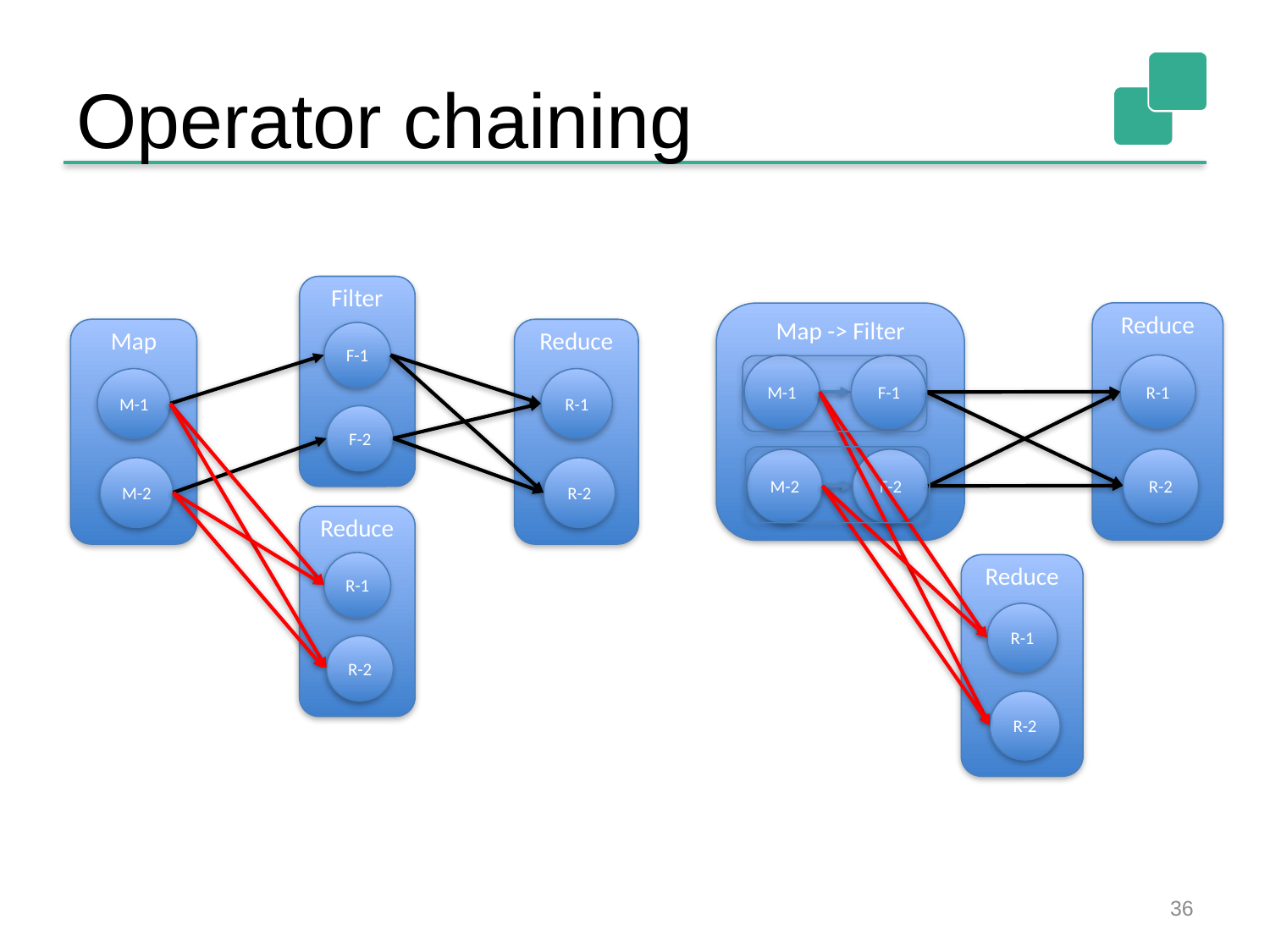

# Operator chaining

Filter

F-1

F-2

Map

M-1

M-2

Reduce

R-1

R-2

Reduce

R-1

R-2

Reduce

R-1

R-2

Map -> Filter

M-1

F-1

M-2

F-2

Reduce

R-1

R-2

36